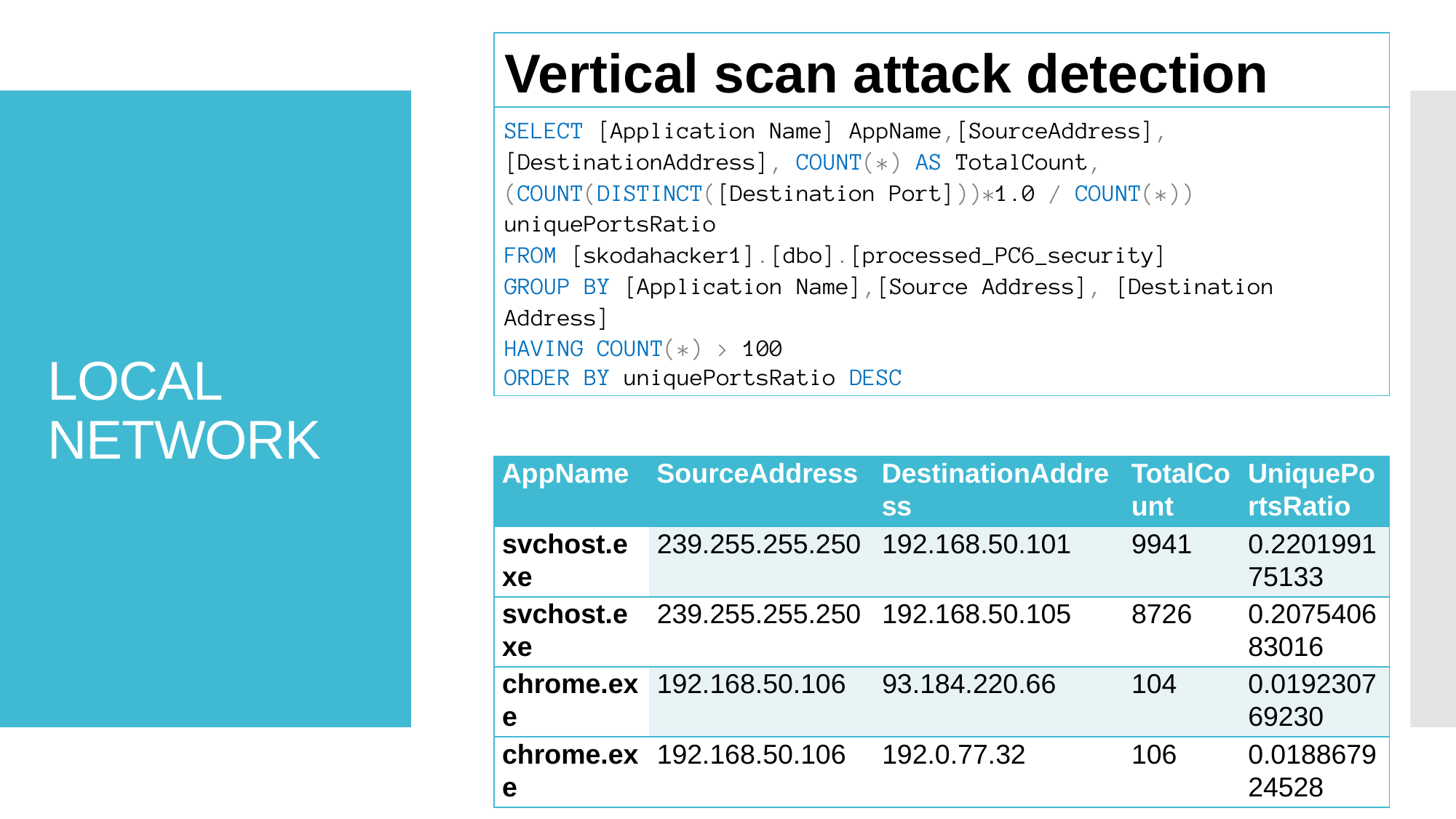

Vertical scan attack detection
# LOCAL NETWORK
SELECT [Application Name] AppName,[SourceAddress], [DestinationAddress], COUNT(*) AS TotalCount, (COUNT(DISTINCT([Destination Port]))*1.0 / COUNT(*))  uniquePortsRatio
FROM [skodahacker1].[dbo].[processed_PC6_security]
GROUP BY [Application Name],[Source Address], [Destination Address]
HAVING COUNT(*) > 100
ORDER BY uniquePortsRatio DESC

| AppName | SourceAddress | DestinationAddress | TotalCount | UniquePortsRatio |
| --- | --- | --- | --- | --- |
| svchost.exe | 239.255.255.250 | 192.168.50.101 | 9941 | 0.220199175133 |
| svchost.exe | 239.255.255.250 | 192.168.50.105 | 8726 | 0.207540683016 |
| chrome.exe | 192.168.50.106 | 93.184.220.66 | 104 | 0.019230769230 |
| chrome.exe | 192.168.50.106 | 192.0.77.32 | 106 | 0.018867924528 |